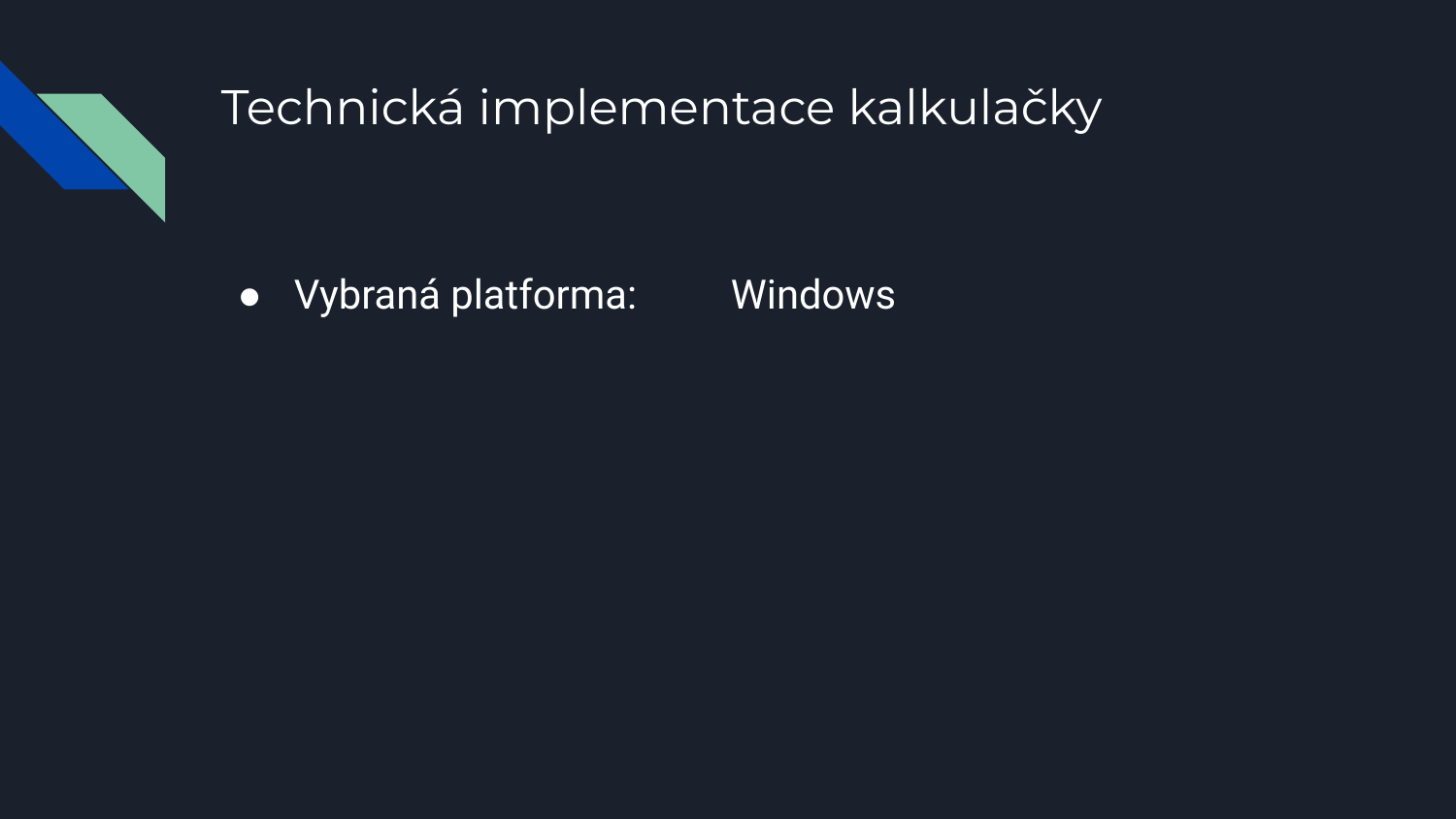

# Technická implementace kalkulačky
Vybraná platforma:	Windows